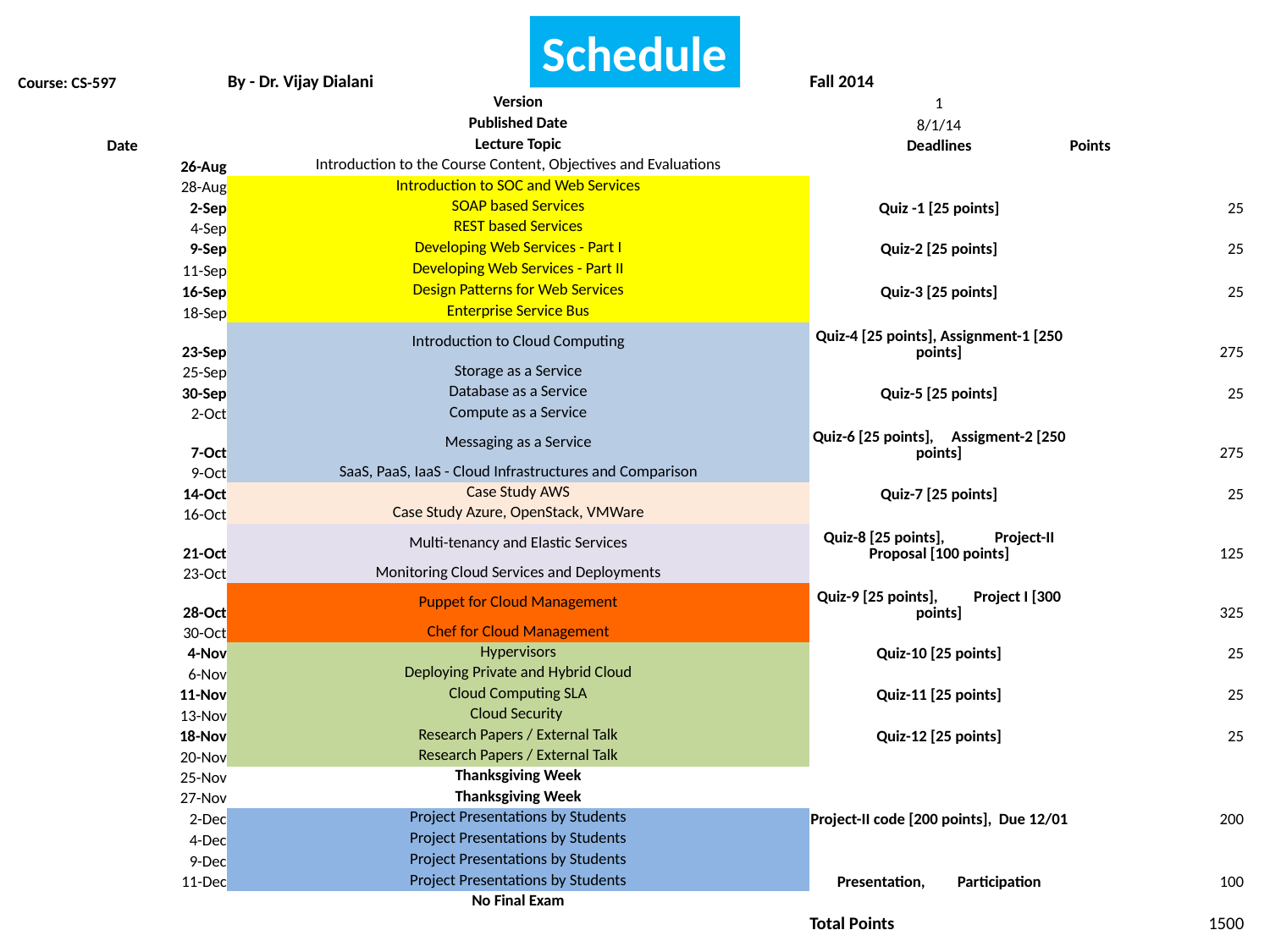

Schedule
| Course: CS-597 | By - Dr. Vijay Dialani | Fall 2014 |  |
| --- | --- | --- | --- |
|  | Version | 1 |  |
|  | Published Date | 8/1/14 |  |
| Date | Lecture Topic | Deadlines | Points |
| 26-Aug | Introduction to the Course Content, Objectives and Evaluations |  |  |
| 28-Aug | Introduction to SOC and Web Services |  |  |
| 2-Sep | SOAP based Services | Quiz -1 [25 points] | 25 |
| 4-Sep | REST based Services |  |  |
| 9-Sep | Developing Web Services - Part I | Quiz-2 [25 points] | 25 |
| 11-Sep | Developing Web Services - Part II |  |  |
| 16-Sep | Design Patterns for Web Services | Quiz-3 [25 points] | 25 |
| 18-Sep | Enterprise Service Bus |  |  |
| 23-Sep | Introduction to Cloud Computing | Quiz-4 [25 points], Assignment-1 [250 points] | 275 |
| 25-Sep | Storage as a Service |  |  |
| 30-Sep | Database as a Service | Quiz-5 [25 points] | 25 |
| 2-Oct | Compute as a Service |  |  |
| 7-Oct | Messaging as a Service | Quiz-6 [25 points], Assigment-2 [250 points] | 275 |
| 9-Oct | SaaS, PaaS, IaaS - Cloud Infrastructures and Comparison |  |  |
| 14-Oct | Case Study AWS | Quiz-7 [25 points] | 25 |
| 16-Oct | Case Study Azure, OpenStack, VMWare |  |  |
| 21-Oct | Multi-tenancy and Elastic Services | Quiz-8 [25 points], Project-II Proposal [100 points] | 125 |
| 23-Oct | Monitoring Cloud Services and Deployments |  |  |
| 28-Oct | Puppet for Cloud Management | Quiz-9 [25 points], Project I [300 points] | 325 |
| 30-Oct | Chef for Cloud Management |  |  |
| 4-Nov | Hypervisors | Quiz-10 [25 points] | 25 |
| 6-Nov | Deploying Private and Hybrid Cloud |  |  |
| 11-Nov | Cloud Computing SLA | Quiz-11 [25 points] | 25 |
| 13-Nov | Cloud Security |  |  |
| 18-Nov | Research Papers / External Talk | Quiz-12 [25 points] | 25 |
| 20-Nov | Research Papers / External Talk |  |  |
| 25-Nov | Thanksgiving Week |  |  |
| 27-Nov | Thanksgiving Week |  |  |
| 2-Dec | Project Presentations by Students | Project-II code [200 points], Due 12/01 | 200 |
| 4-Dec | Project Presentations by Students |  |  |
| 9-Dec | Project Presentations by Students |  |  |
| 11-Dec | Project Presentations by Students | Presentation, Participation | 100 |
|  | No Final Exam |  |  |
|  |  | Total Points | 1500 |